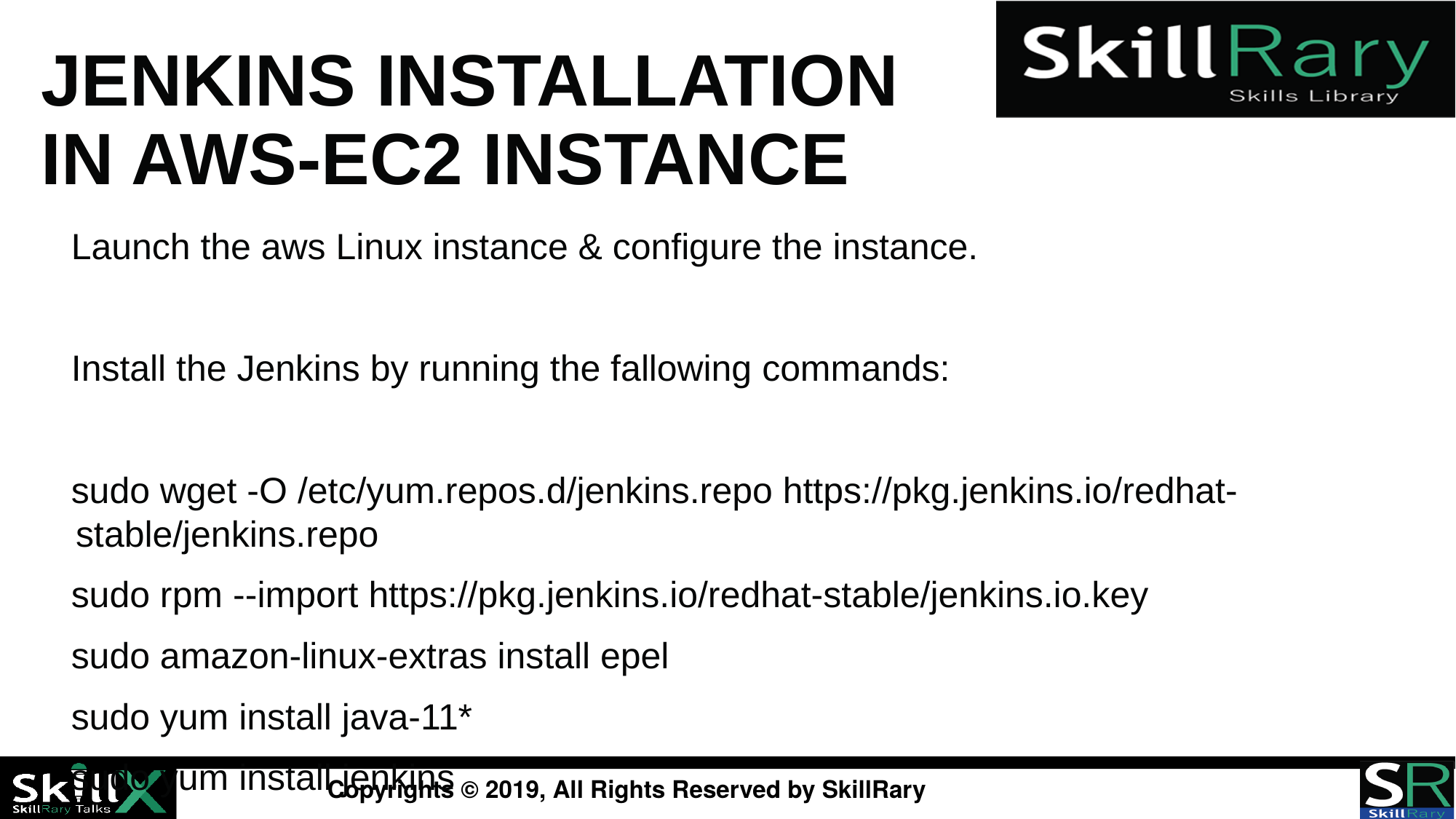

# JENKINS INSTALLATION IN AWS-EC2 INSTANCE
Launch the aws Linux instance & configure the instance.

Install the Jenkins by running the fallowing commands:

sudo wget -O /etc/yum.repos.d/jenkins.repo https://pkg.jenkins.io/redhat-stable/jenkins.repo
sudo rpm --import https://pkg.jenkins.io/redhat-stable/jenkins.io.key
sudo amazon-linux-extras install epel
sudo yum install java-11*
sudo yum install jenkins